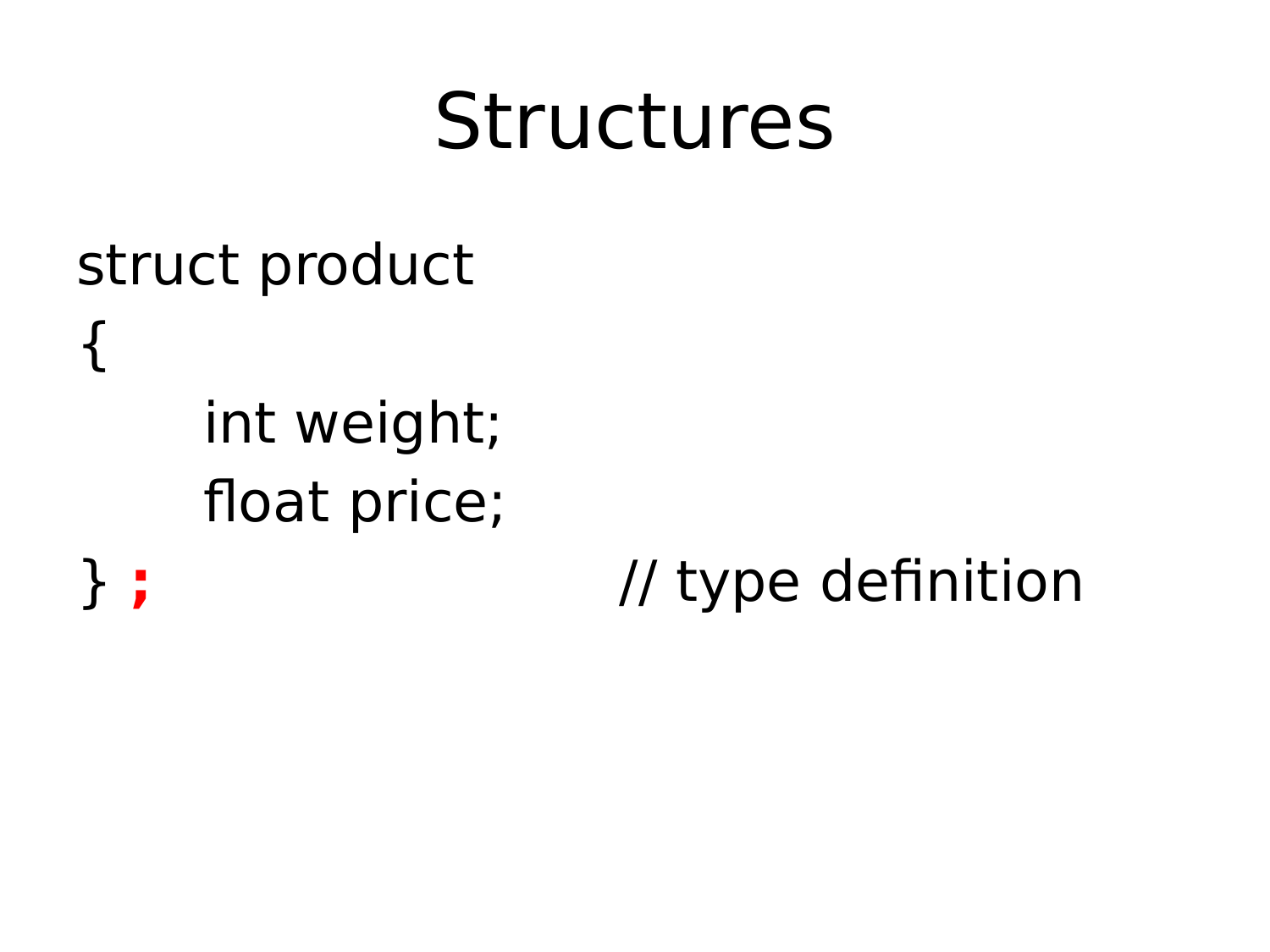

# Structures
struct product
{
  	int weight;
  	float price;
} ;                          // type definition